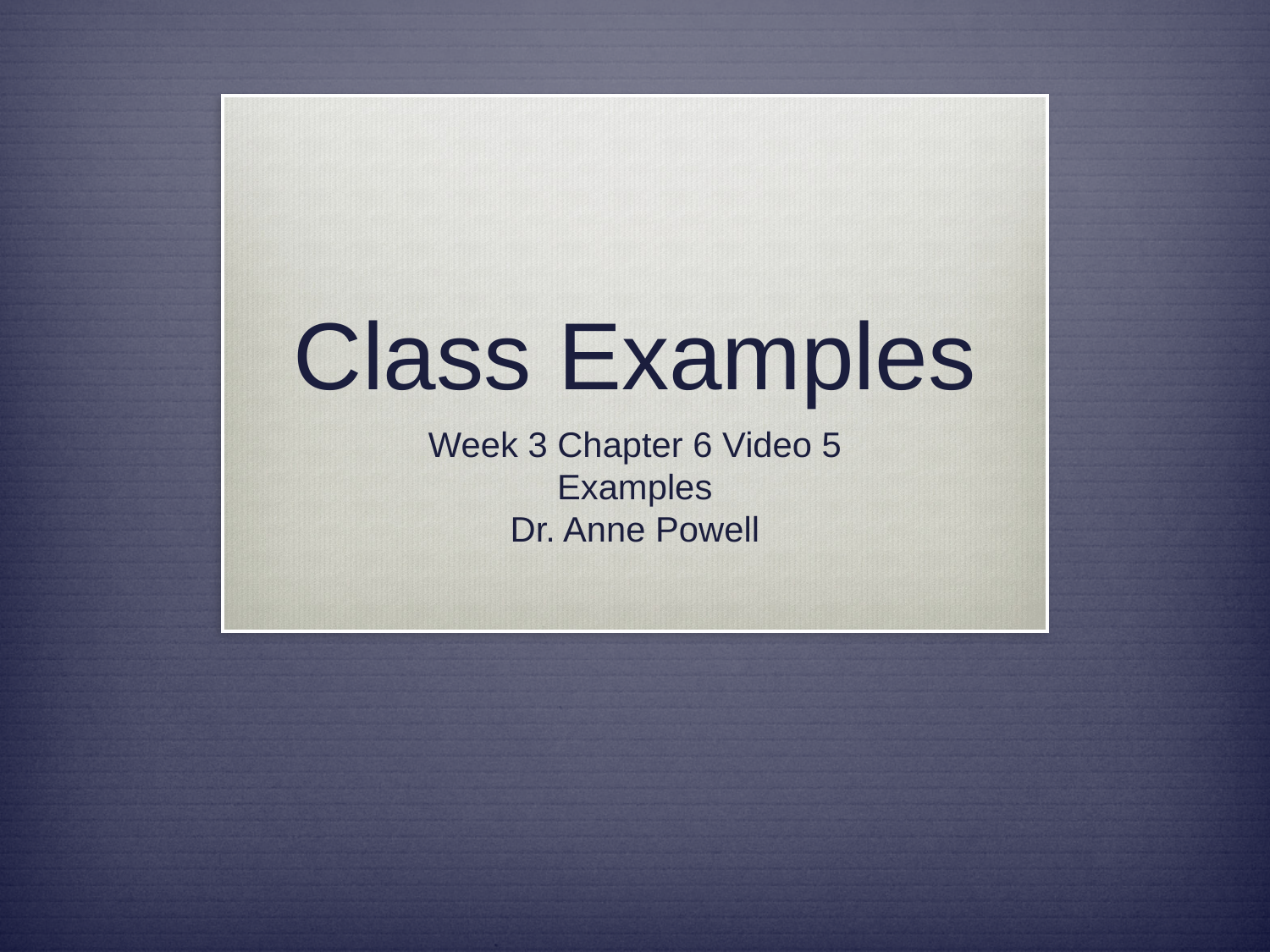

# Class Examples
Week 3 Chapter 6 Video 5
Examples
Dr. Anne Powell